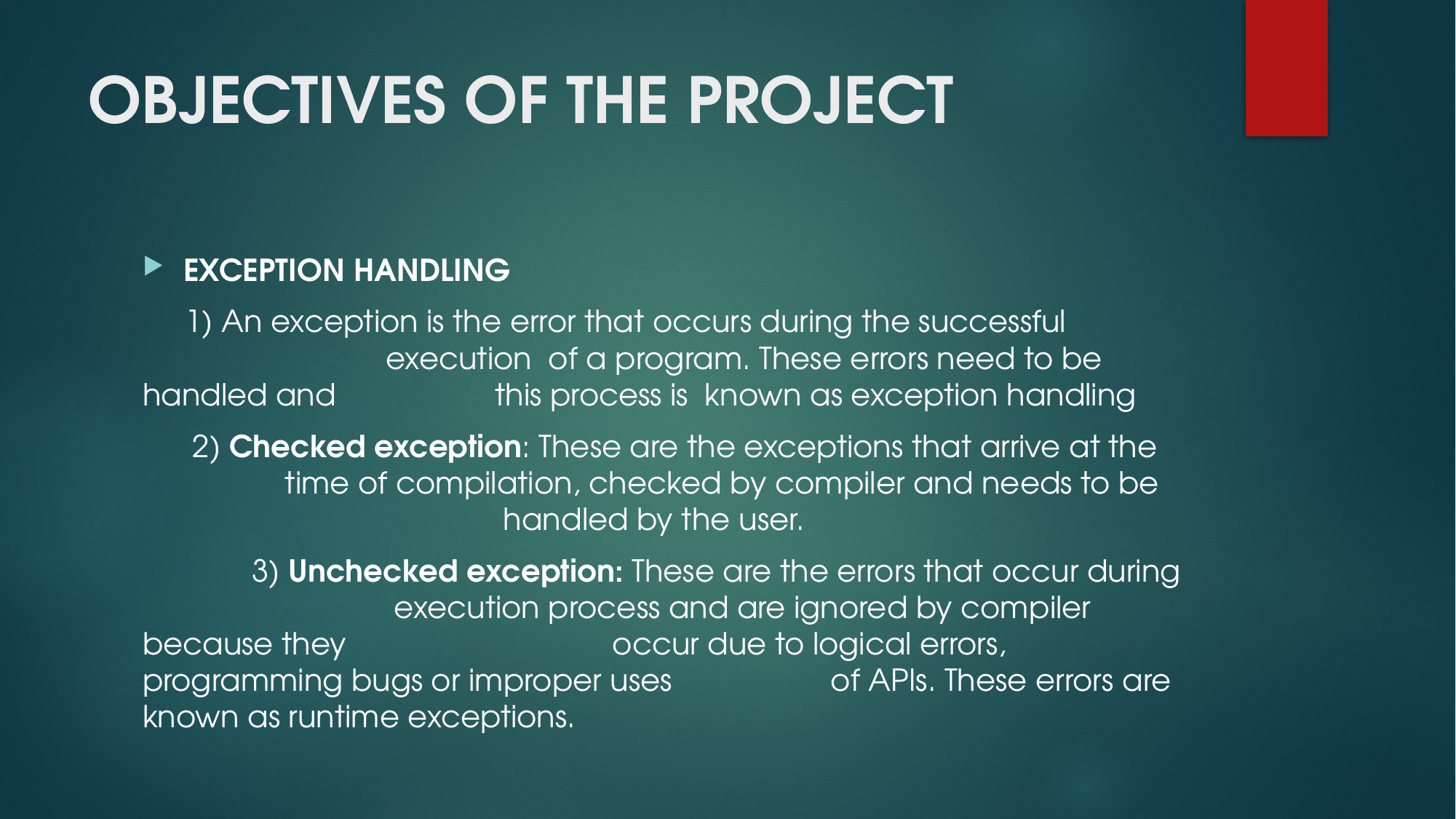

# OBJECTIVES OF THE PROJECT
EXCEPTION HANDLING
     1) An exception is the error that occurs during the successful 	 	  	   execution  of a program. These errors need to be handled and 	  	   this process is  known as exception handling
      2) Checked exception: These are the exceptions that arrive at the    	    time of compilation, checked by compiler and needs to be 	  	 	    handled by the user.
 	3) Unchecked exception: These are the errors that occur during 		    execution process and are ignored by compiler because they   		    occur due to logical errors, programming bugs or improper uses 		    of APIs. These errors are known as runtime exceptions.